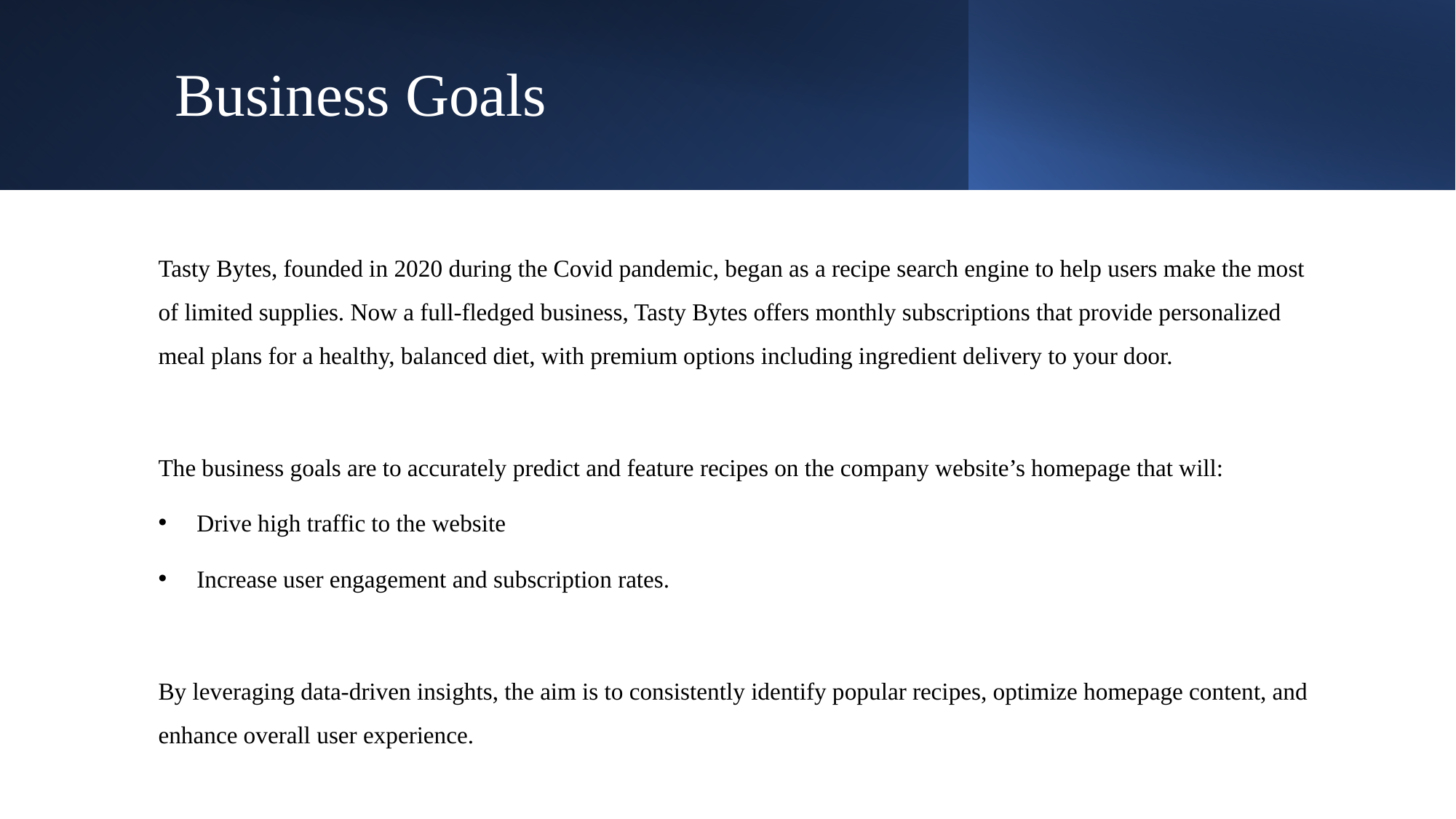

# Business Goals
Tasty Bytes, founded in 2020 during the Covid pandemic, began as a recipe search engine to help users make the most of limited supplies. Now a full-fledged business, Tasty Bytes offers monthly subscriptions that provide personalized meal plans for a healthy, balanced diet, with premium options including ingredient delivery to your door.

The business goals are to accurately predict and feature recipes on the company website’s homepage that will:
Drive high traffic to the website
Increase user engagement and subscription rates.

By leveraging data-driven insights, the aim is to consistently identify popular recipes, optimize homepage content, and enhance overall user experience.